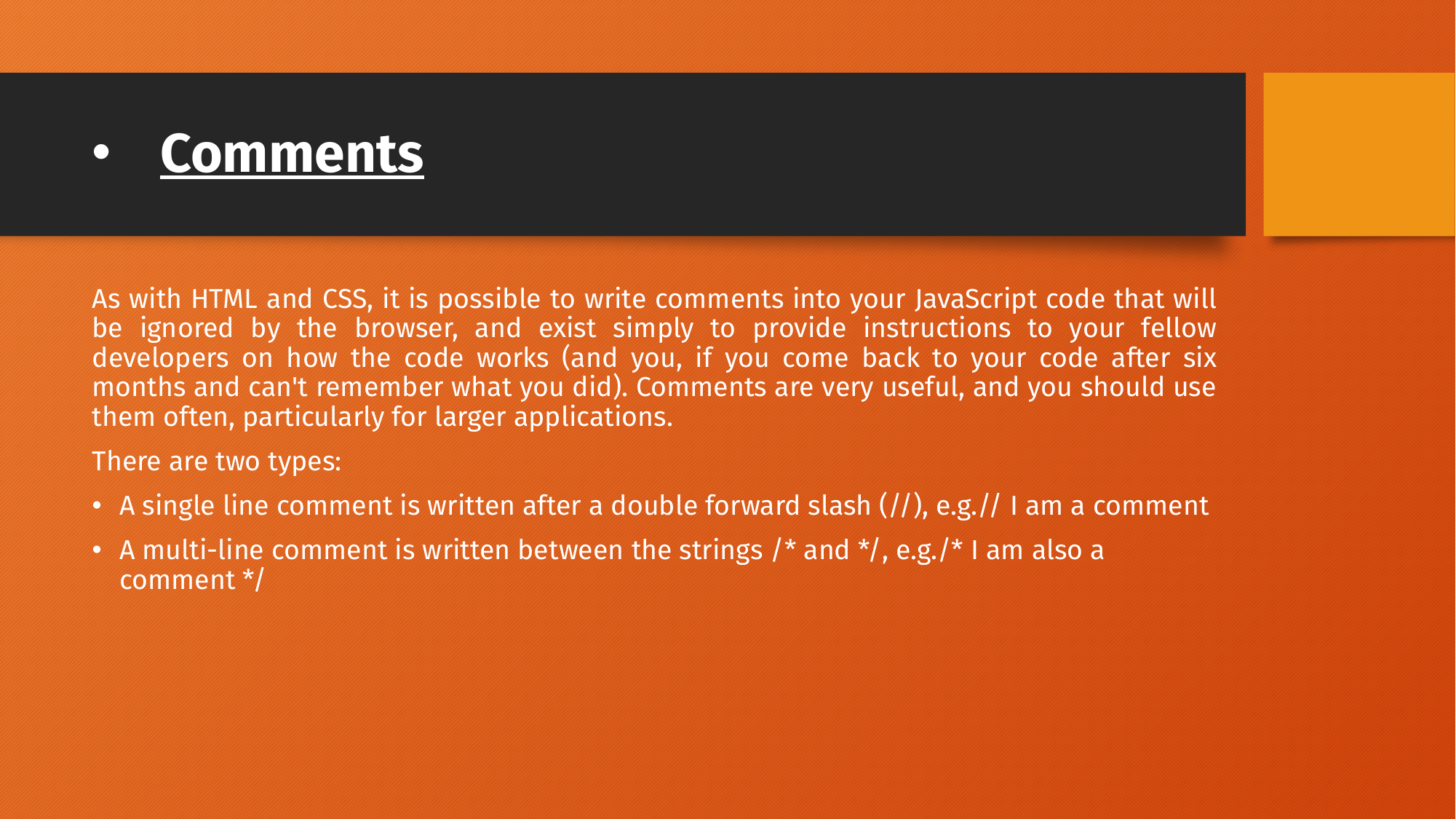

# Comments
As with HTML and CSS, it is possible to write comments into your JavaScript code that will be ignored by the browser, and exist simply to provide instructions to your fellow developers on how the code works (and you, if you come back to your code after six months and can't remember what you did). Comments are very useful, and you should use them often, particularly for larger applications.
There are two types:
A single line comment is written after a double forward slash (//), e.g.// I am a comment
A multi-line comment is written between the strings /* and */, e.g./* I am also a comment */